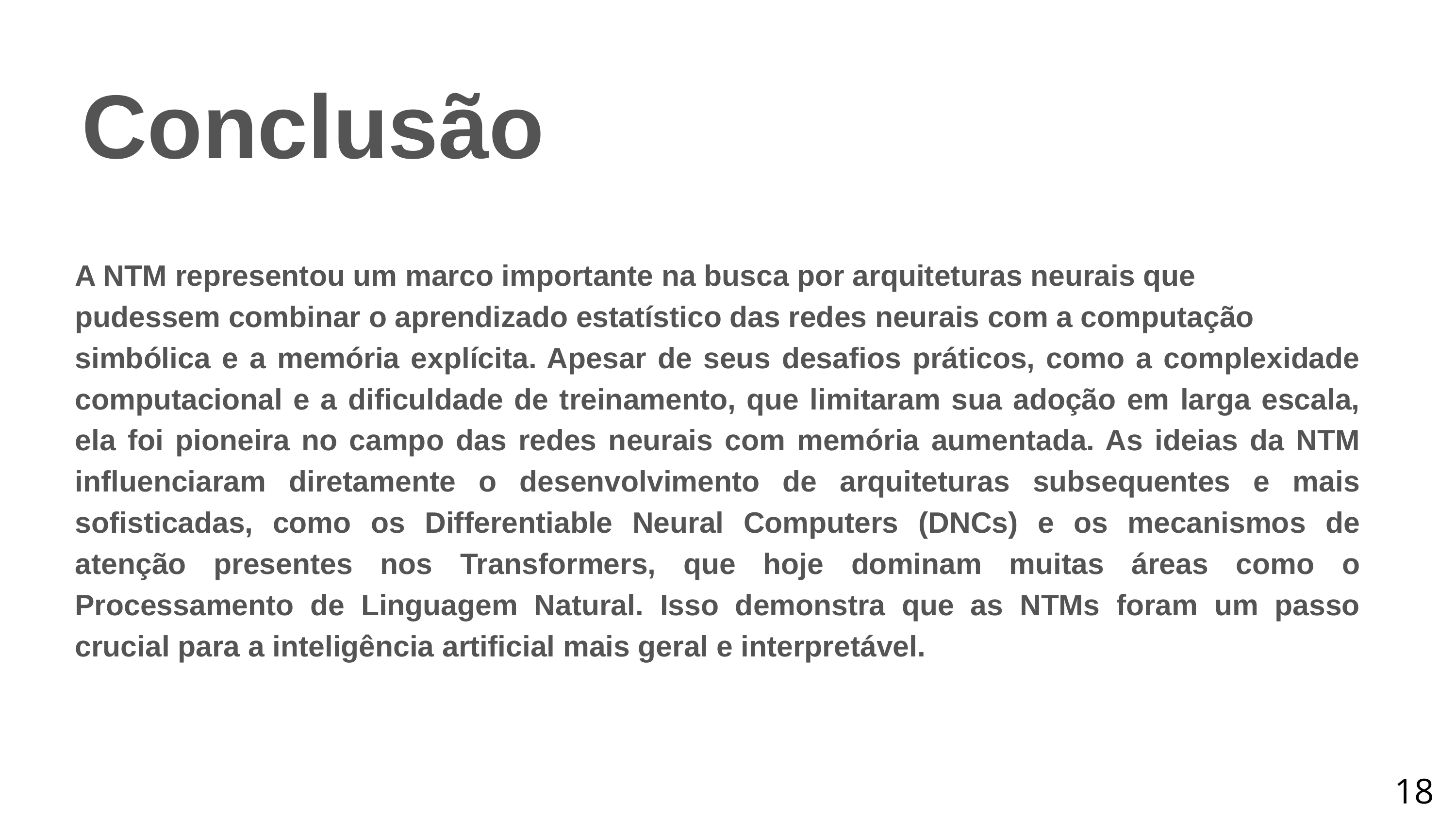

Conclusão
A NTM representou um marco importante na busca por arquiteturas neurais que
pudessem combinar o aprendizado estatístico das redes neurais com a computação
simbólica e a memória explícita. Apesar de seus desafios práticos, como a complexidade computacional e a dificuldade de treinamento, que limitaram sua adoção em larga escala, ela foi pioneira no campo das redes neurais com memória aumentada. As ideias da NTM influenciaram diretamente o desenvolvimento de arquiteturas subsequentes e mais sofisticadas, como os Differentiable Neural Computers (DNCs) e os mecanismos de atenção presentes nos Transformers, que hoje dominam muitas áreas como o Processamento de Linguagem Natural. Isso demonstra que as NTMs foram um passo crucial para a inteligência artificial mais geral e interpretável.
18